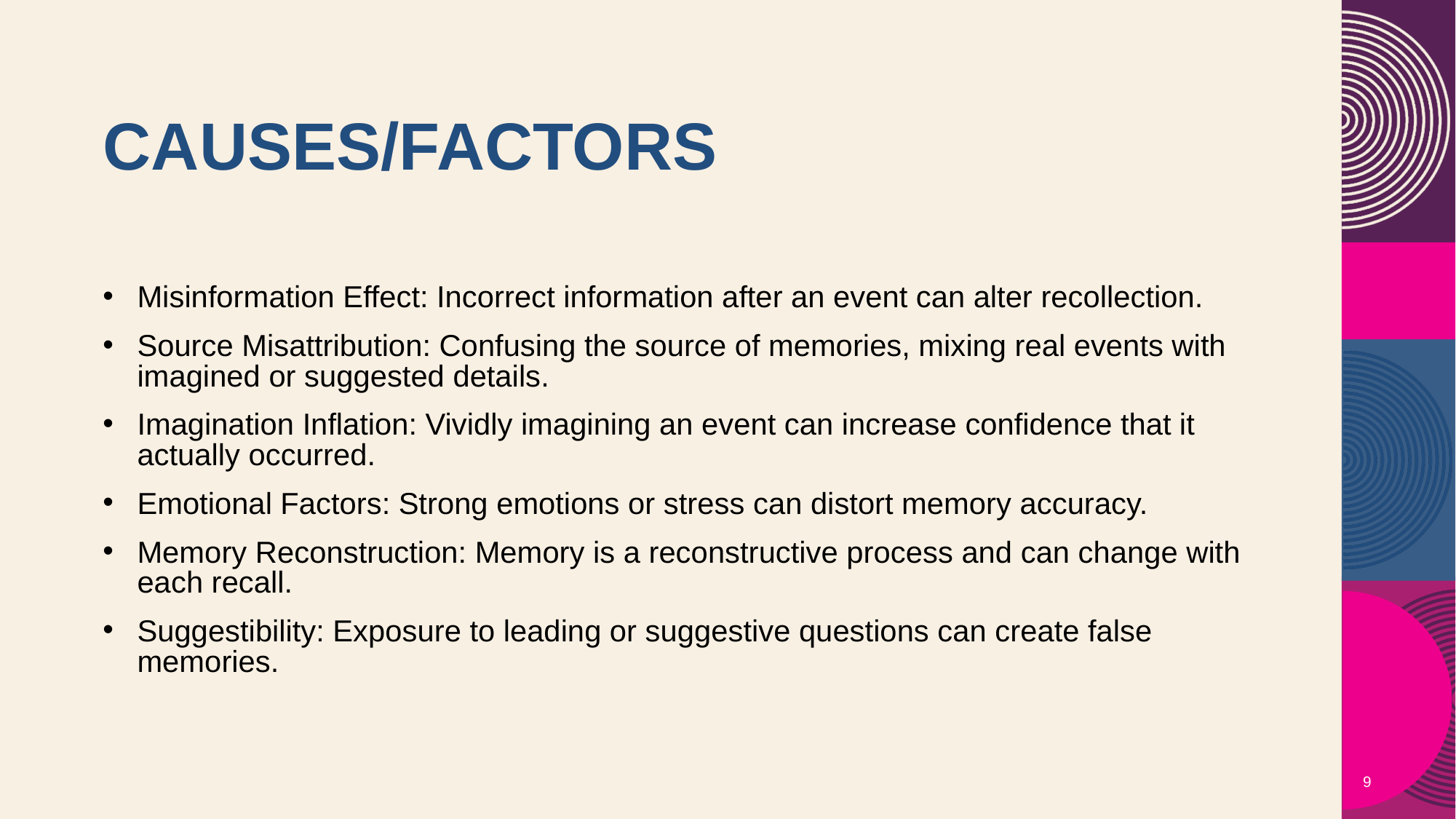

# ​CAUSES/FACTORS
Misinformation Effect: Incorrect information after an event can alter recollection.
Source Misattribution: Confusing the source of memories, mixing real events with imagined or suggested details.
Imagination Inflation: Vividly imagining an event can increase confidence that it actually occurred.
Emotional Factors: Strong emotions or stress can distort memory accuracy.
Memory Reconstruction: Memory is a reconstructive process and can change with each recall.
Suggestibility: Exposure to leading or suggestive questions can create false memories.
9